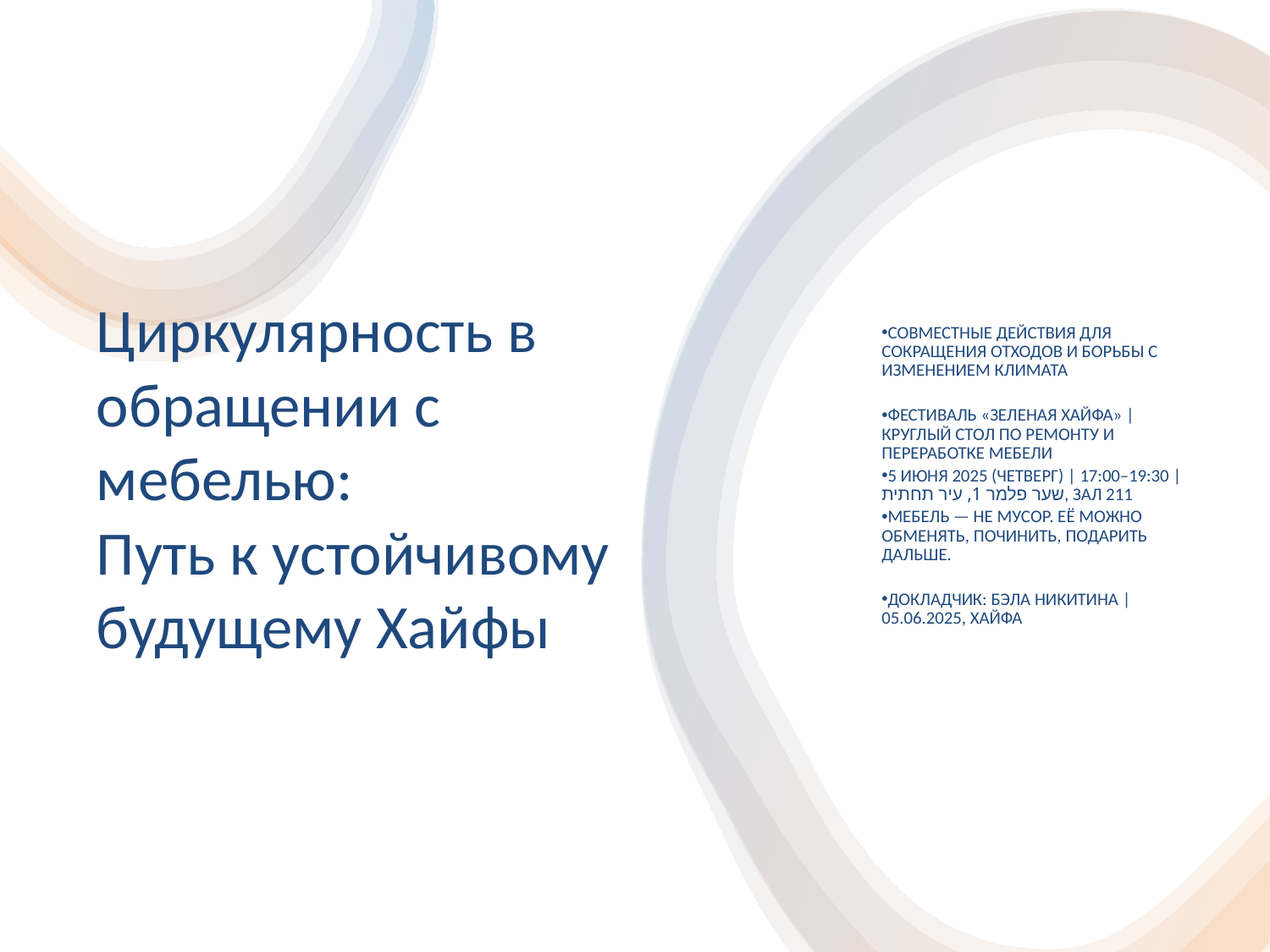

# Циркулярность в обращении с мебелью:
Путь к устойчивому будущему Хайфы
СОВМЕСТНЫЕ ДЕЙСТВИЯ ДЛЯ СОКРАЩЕНИЯ ОТХОДОВ И БОРЬБЫ С ИЗМЕНЕНИЕМ КЛИМАТА

ФЕСТИВАЛЬ «ЗЕЛЕНАЯ ХАЙФА» | КРУГЛЫЙ СТОЛ ПО РЕМОНТУ И ПЕРЕРАБОТКЕ МЕБЕЛИ
5 ИЮНЯ 2025 (ЧЕТВЕРГ) | 17:00–19:30 | שער פלמר 1, עיר תחתית, ЗАЛ 211
МЕБЕЛЬ — НЕ МУСОР. ЕЁ МОЖНО ОБМЕНЯТЬ, ПОЧИНИТЬ, ПОДАРИТЬ ДАЛЬШЕ.

ДОКЛАДЧИК: БЭЛА НИКИТИНА | 05.06.2025, ХАЙФА